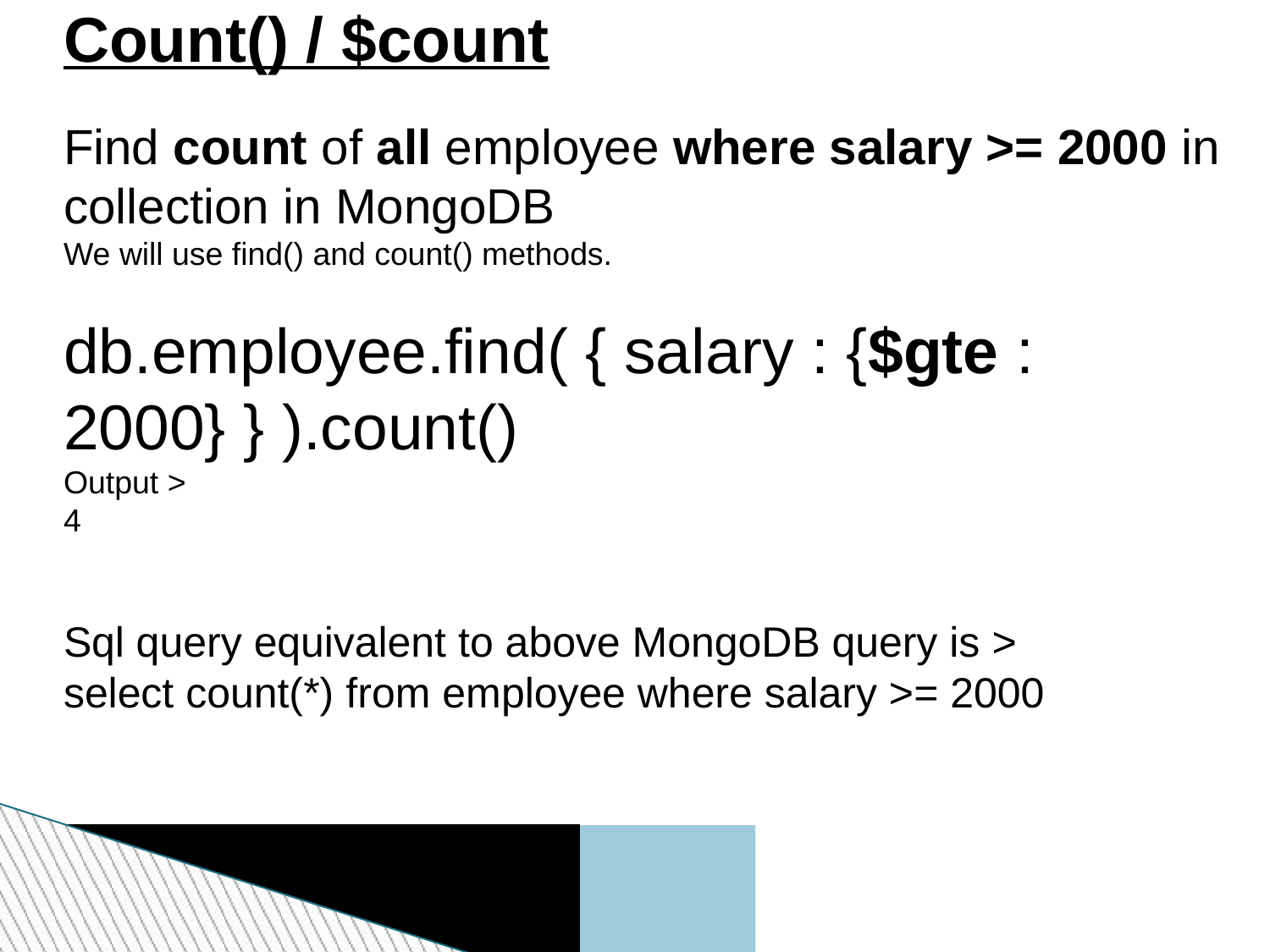

# Count() / $count
Find count of all employee where salary >= 2000 in collection in MongoDB
We will use find() and count() methods.

db.employee.find( { salary : {$gte : 2000} } ).count()
Output >
4

Sql query equivalent to above MongoDB query is >
select count(*) from employee where salary >= 2000